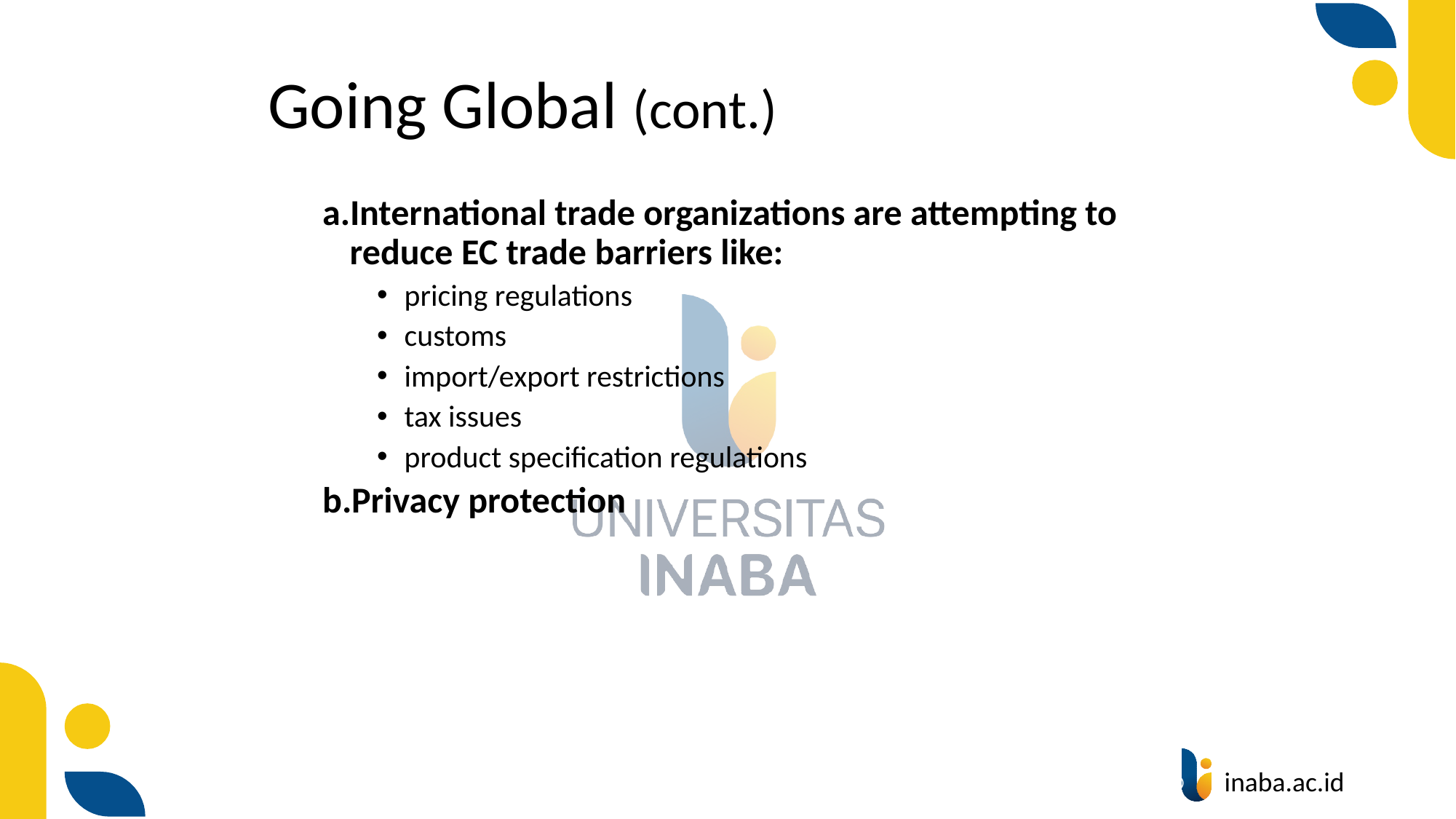

# Going Global (cont.)
International trade organizations are attempting to reduce EC trade barriers like:
pricing regulations
customs
import/export restrictions
tax issues
product specification regulations
Privacy protection
88
© Prentice Hall 2020